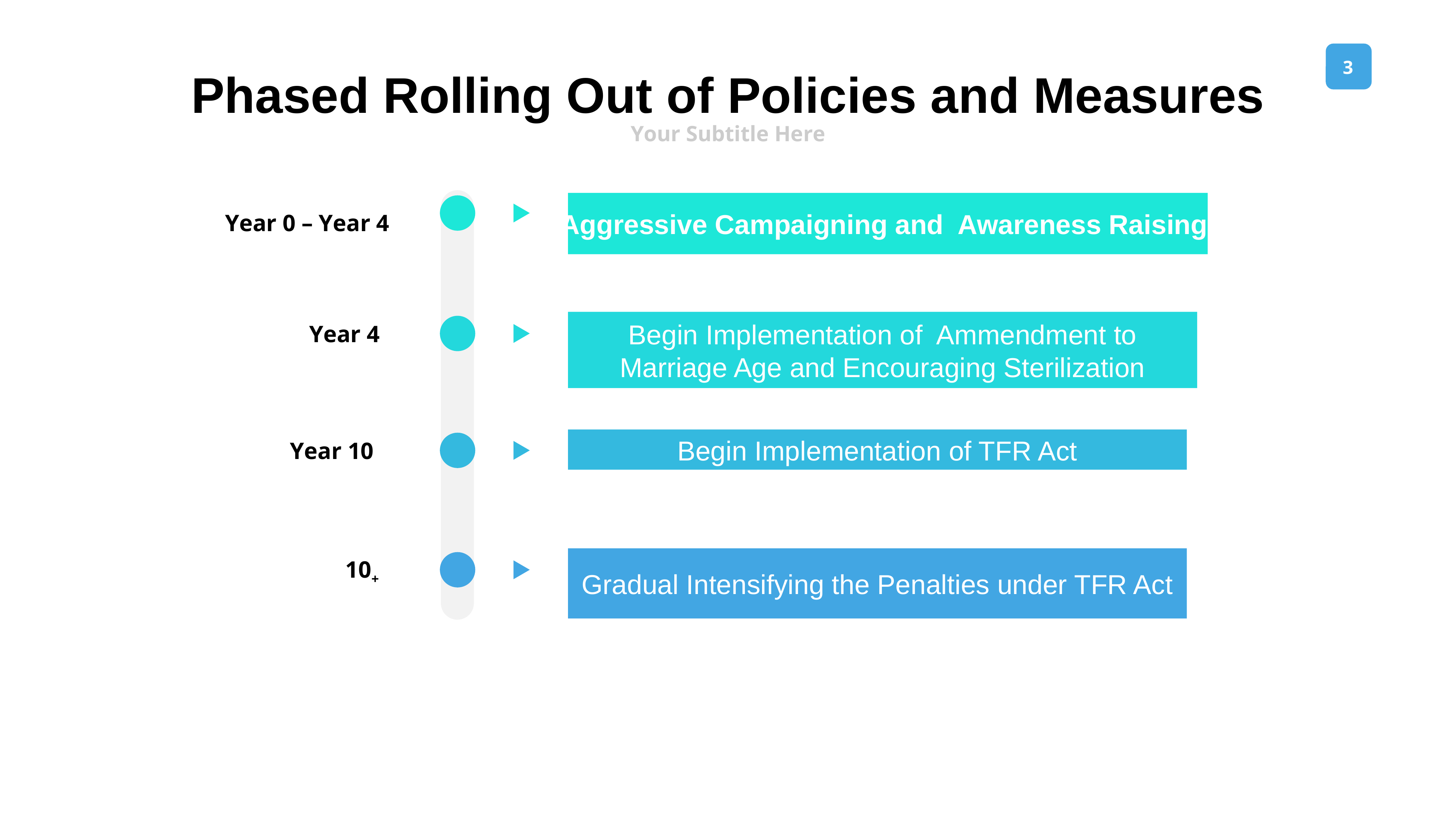

Phased Rolling Out of Policies and Measures
Your Subtitle Here

Aggressive Campaigning and  Awareness Raising

Year 0 – Year 4
Begin Implementation of  Ammendment to Marriage Age and Encouraging Sterilization

Year 4

Begin Implementation of TFR Act

 Year 10

Gradual Intensifying the Penalties under TFR Act

10+

STRATEGY